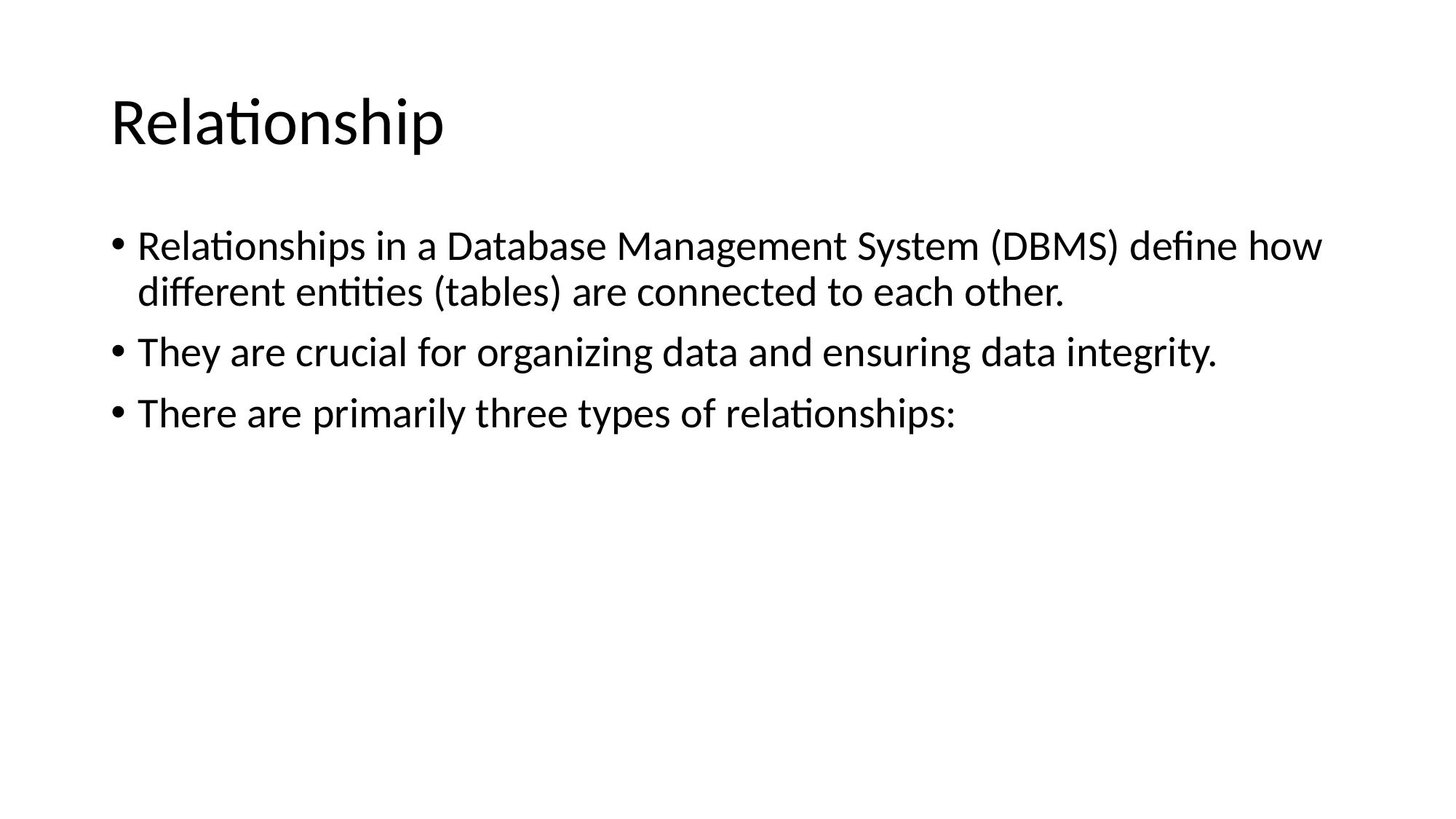

# Relationship
Relationships in a Database Management System (DBMS) define how different entities (tables) are connected to each other.
They are crucial for organizing data and ensuring data integrity.
There are primarily three types of relationships: